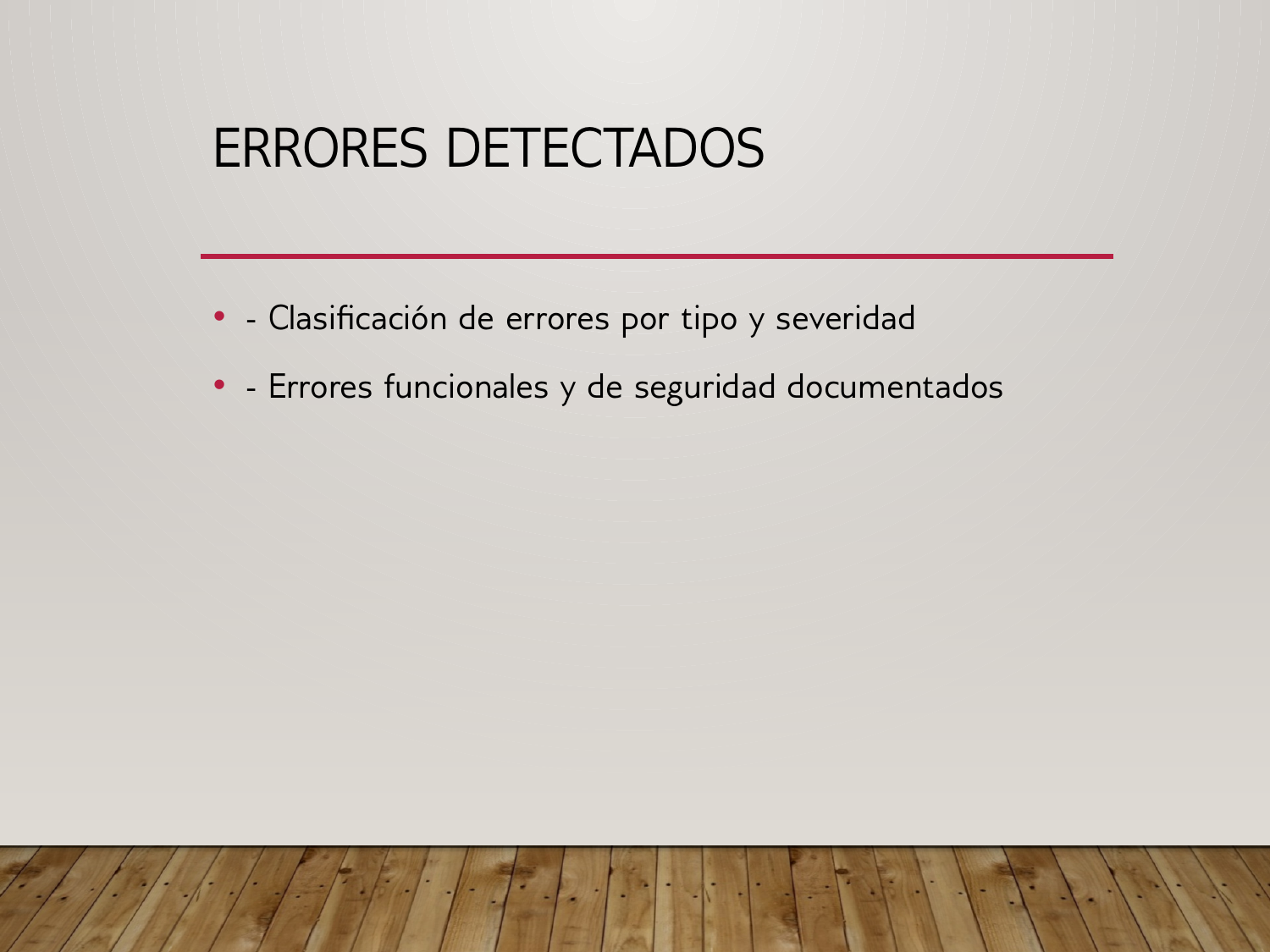

# Errores Detectados
- Clasificación de errores por tipo y severidad
- Errores funcionales y de seguridad documentados